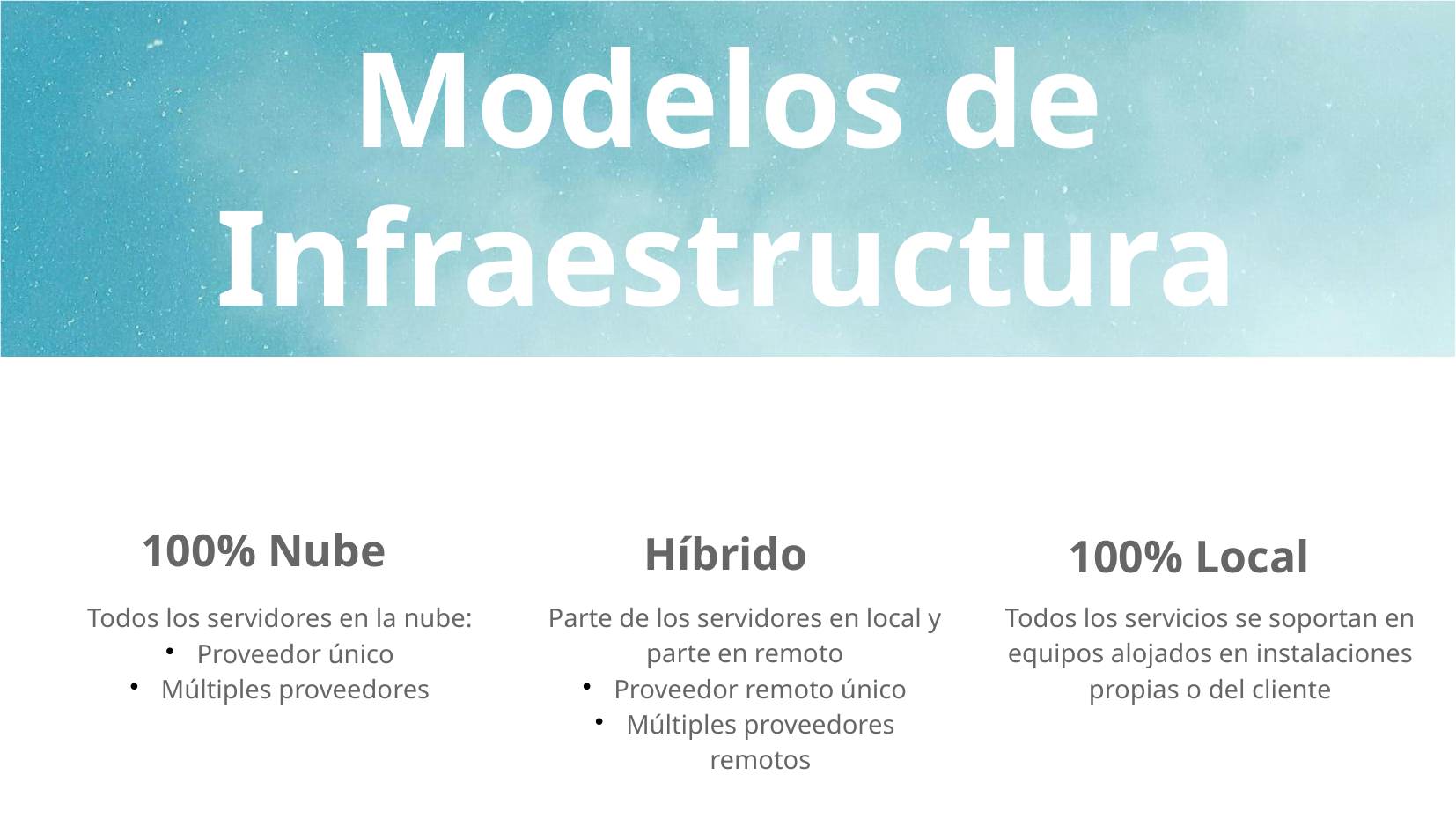

# Modelos de Infraestructura
100% Nube
Híbrido
100% Local
Todos los servidores en la nube:
Proveedor único
Múltiples proveedores
Parte de los servidores en local y parte en remoto
Proveedor remoto único
Múltiples proveedores remotos
Todos los servicios se soportan en equipos alojados en instalaciones propias o del cliente